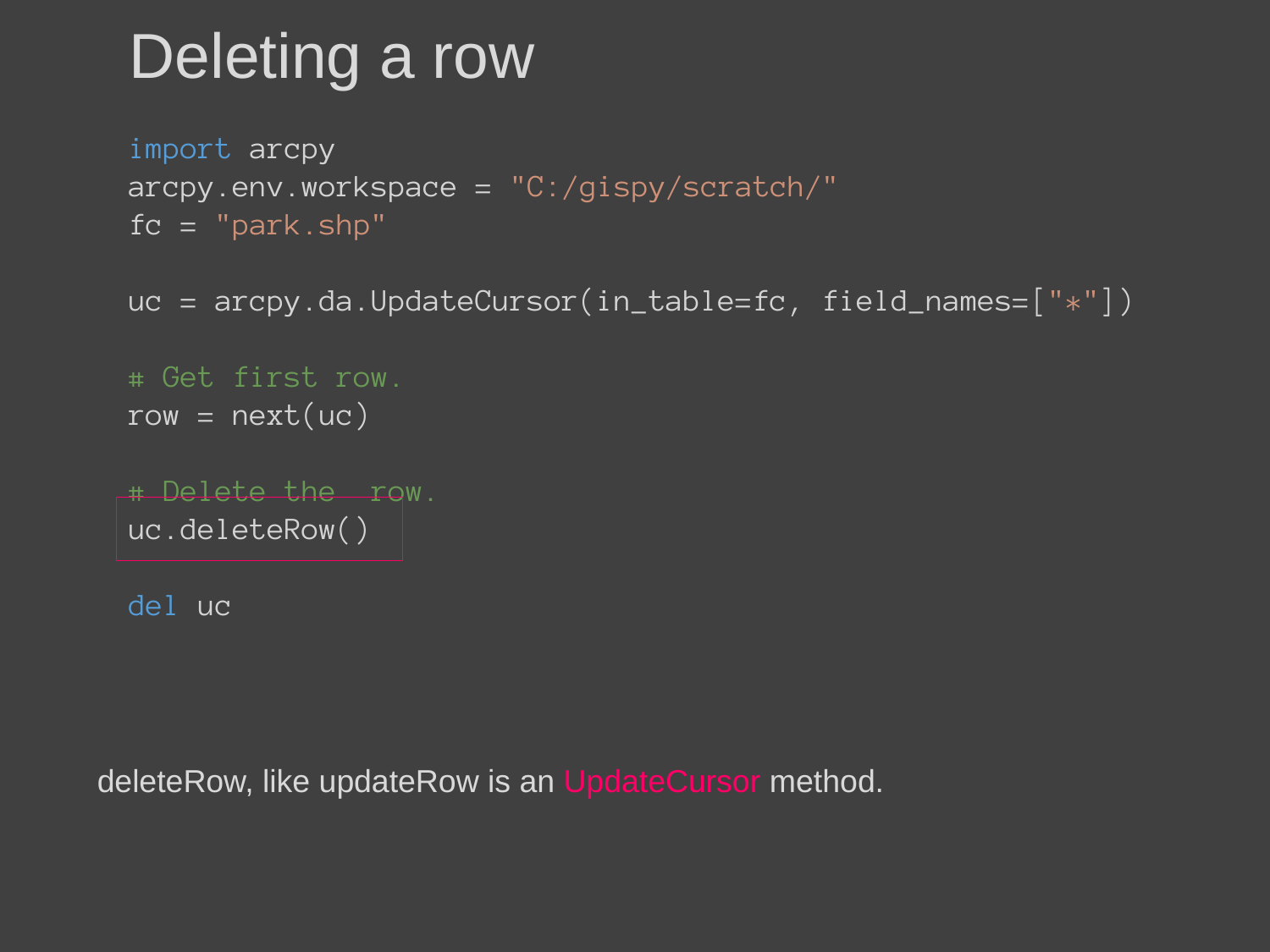

# Deleting a row

import arcpy
arcpy.env.workspace = "C:/gispy/scratch/"
fc = "park.shp"

uc = arcpy.da.UpdateCursor(in_table=fc, field_names=["*"])
# Get first row.
row = next(uc)
# Delete the  row.
uc.deleteRow()
del uc

deleteRow, like updateRow is an UpdateCursor method.